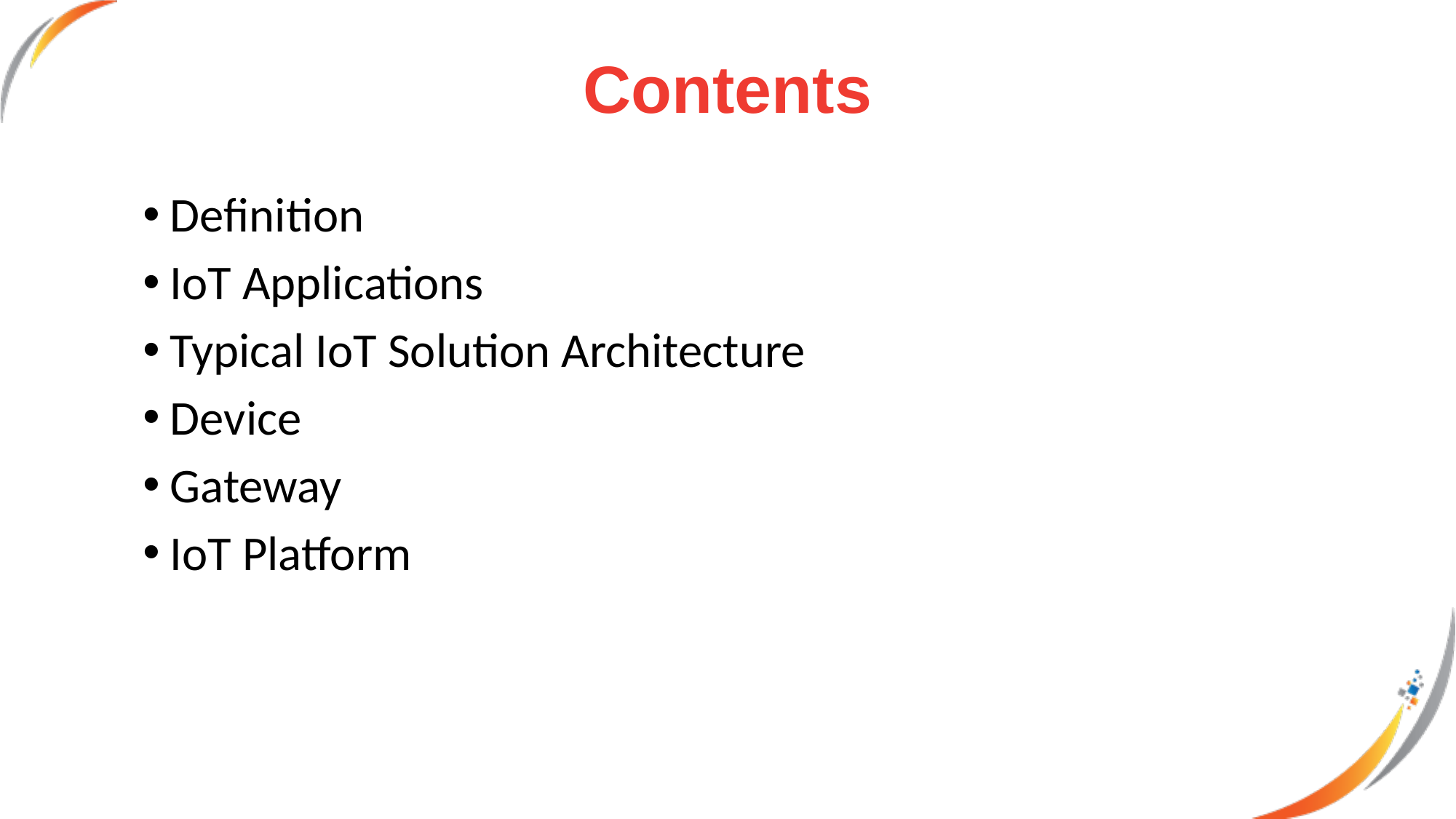

# Contents
Definition
IoT Applications
Typical IoT Solution Architecture
Device
Gateway
IoT Platform

2